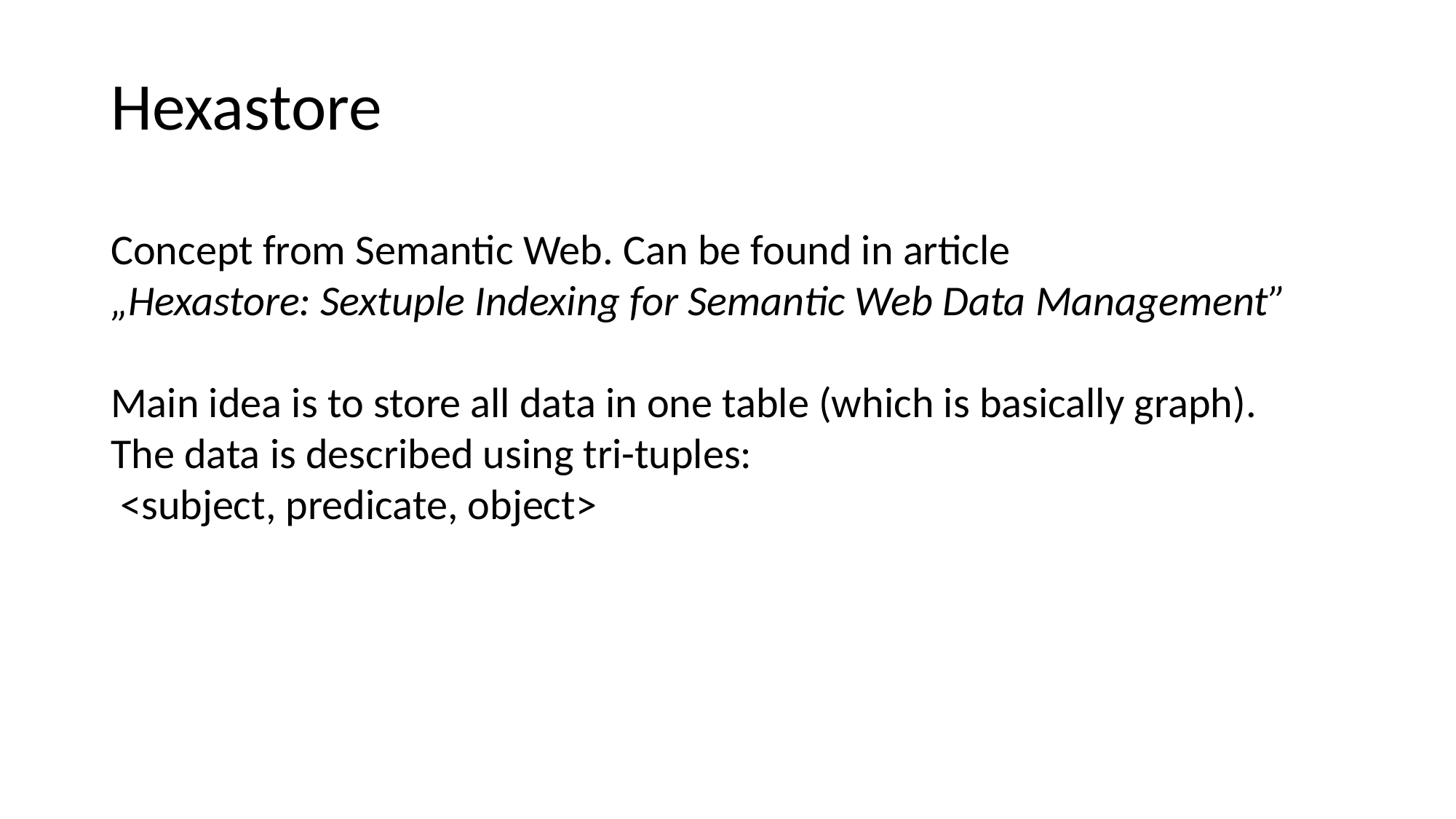

# Hexastore
Concept from Semantic Web. Can be found in article
„Hexastore: Sextuple Indexing for Semantic Web Data Management”

Main idea is to store all data in one table (which is basically graph).
The data is described using tri-tuples:
 <subject, predicate, object>